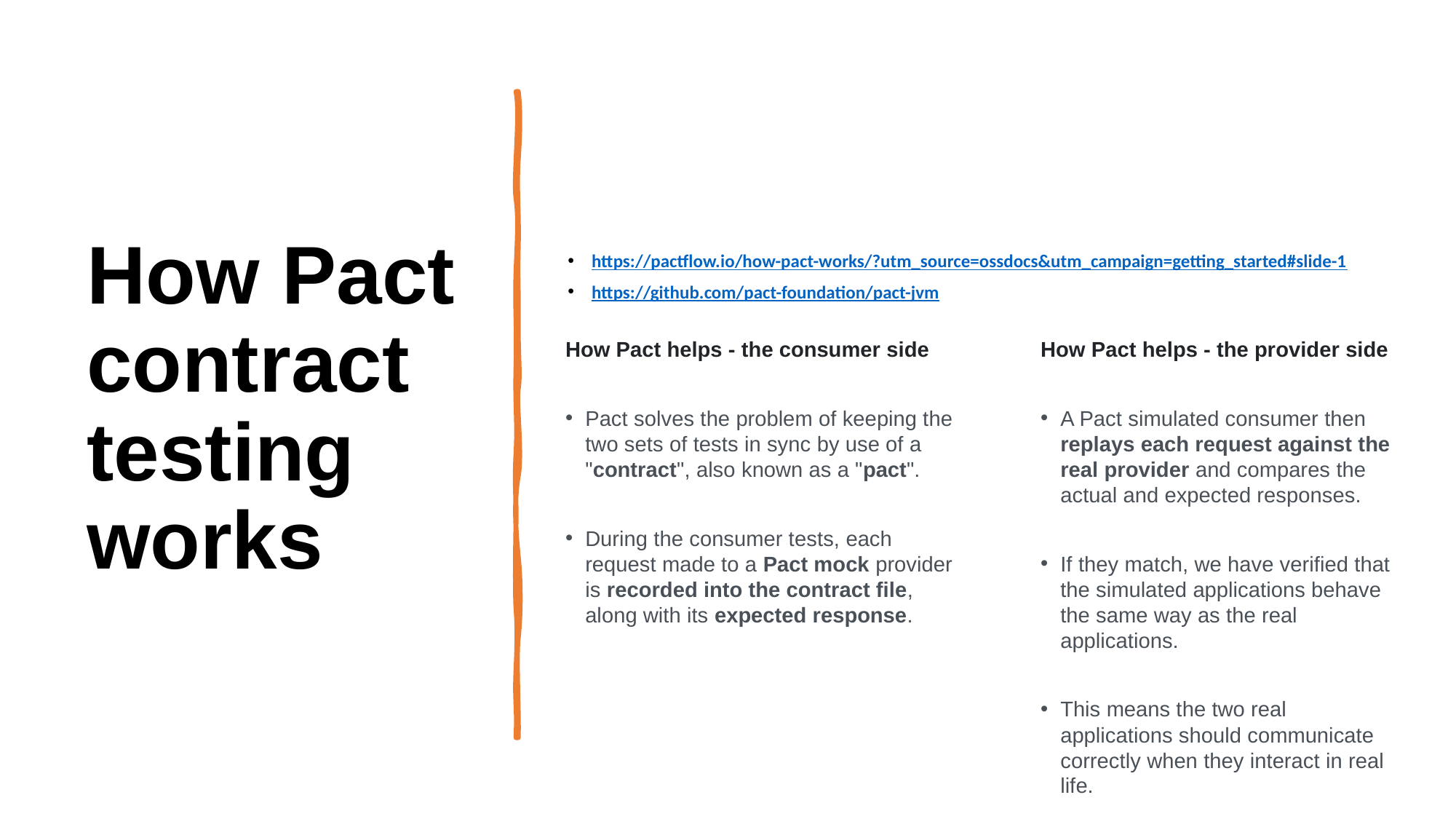

# How Pact contract testing works
https://pactflow.io/how-pact-works/?utm_source=ossdocs&utm_campaign=getting_started#slide-1
https://github.com/pact-foundation/pact-jvm
How Pact helps - the consumer side

Pact solves the problem of keeping the two sets of tests in sync by use of a "contract", also known as a "pact".

During the consumer tests, each request made to a Pact mock provider is recorded into the contract file, along with its expected response.

How Pact helps - the provider side

A Pact simulated consumer then replays each request against the real provider and compares the actual and expected responses.

If they match, we have verified that the simulated applications behave the same way as the real applications.

This means the two real applications should communicate correctly when they interact in real life.